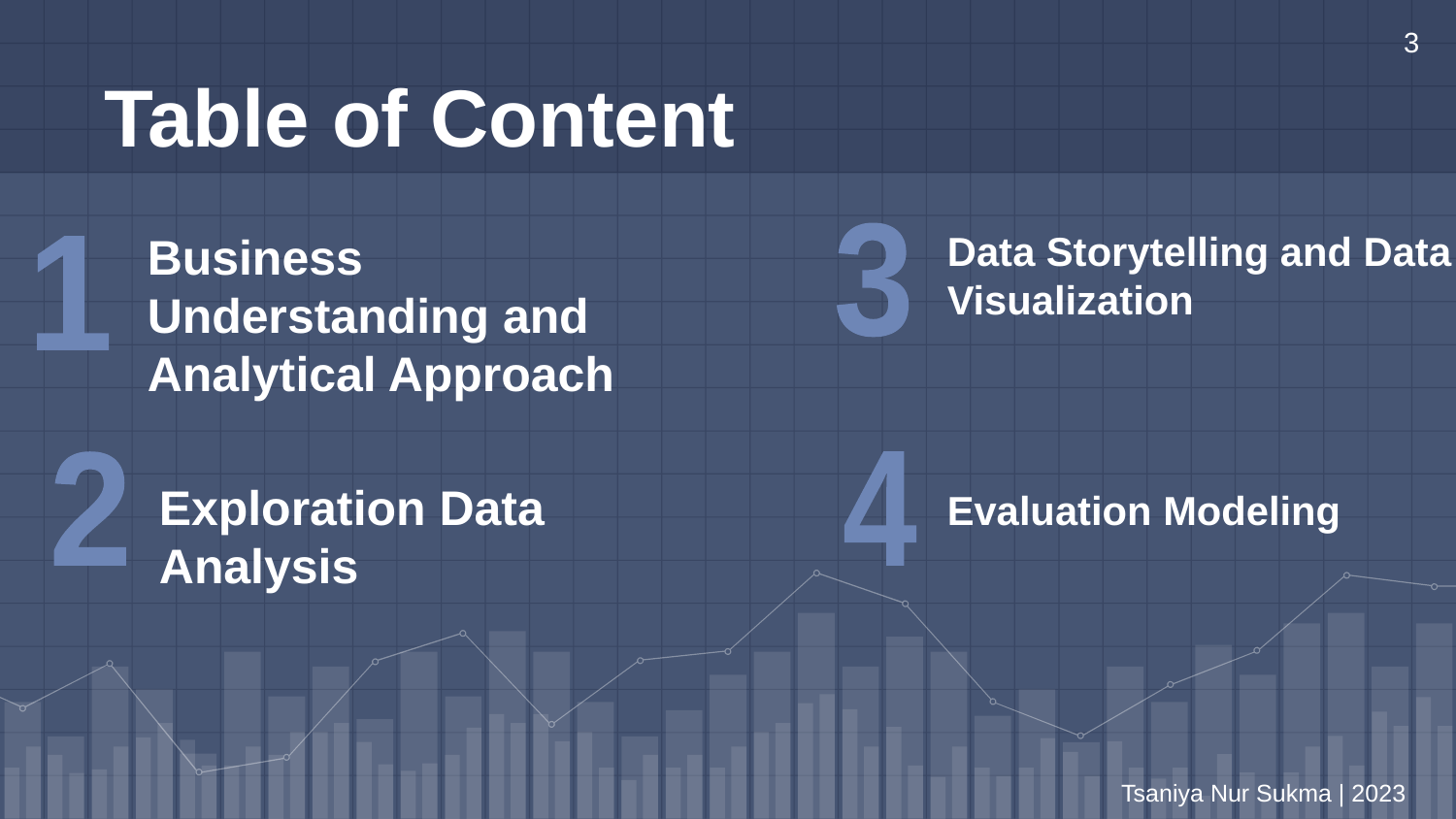

3
# Table of Content
Business Understanding and Analytical Approach
Data Storytelling and Data Visualization
3
1
2
4
Exploration Data Analysis
Evaluation Modeling
Tsaniya Nur Sukma | 2023